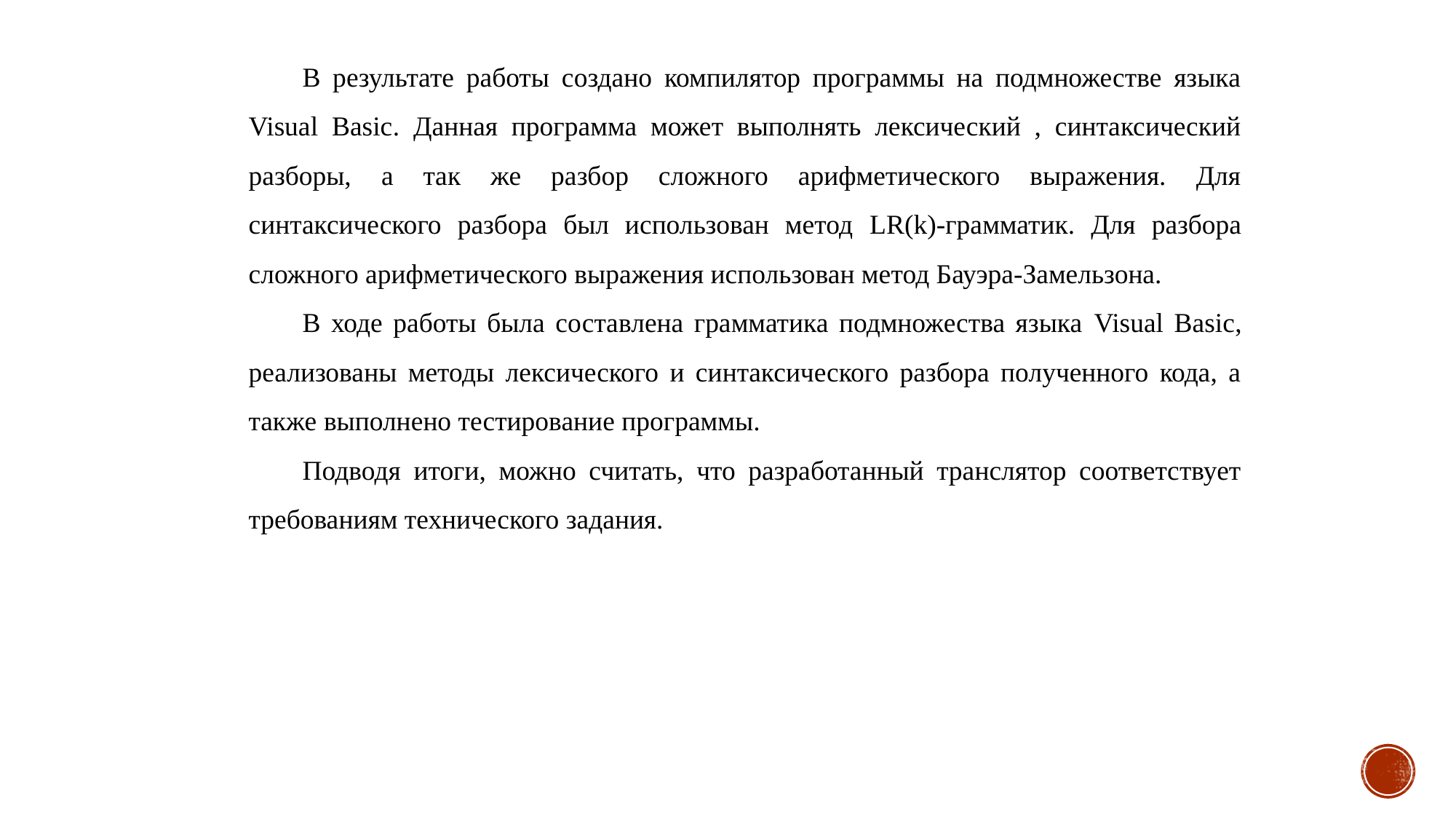

В результате работы создано компилятор программы на подмножестве языка Visual Basic. Данная программа может выполнять лексический , синтаксический разборы, а так же разбор сложного арифметического выражения. Для синтаксического разбора был использован метод LR(k)-грамматик. Для разбора сложного арифметического выражения использован метод Бауэра-Замельзона.
В ходе работы была составлена грамматика подмножества языка Visual Basic, реализованы методы лексического и синтаксического разбора полученного кода, а также выполнено тестирование программы.
Подводя итоги, можно считать, что разработанный транслятор соответствует требованиям технического задания.